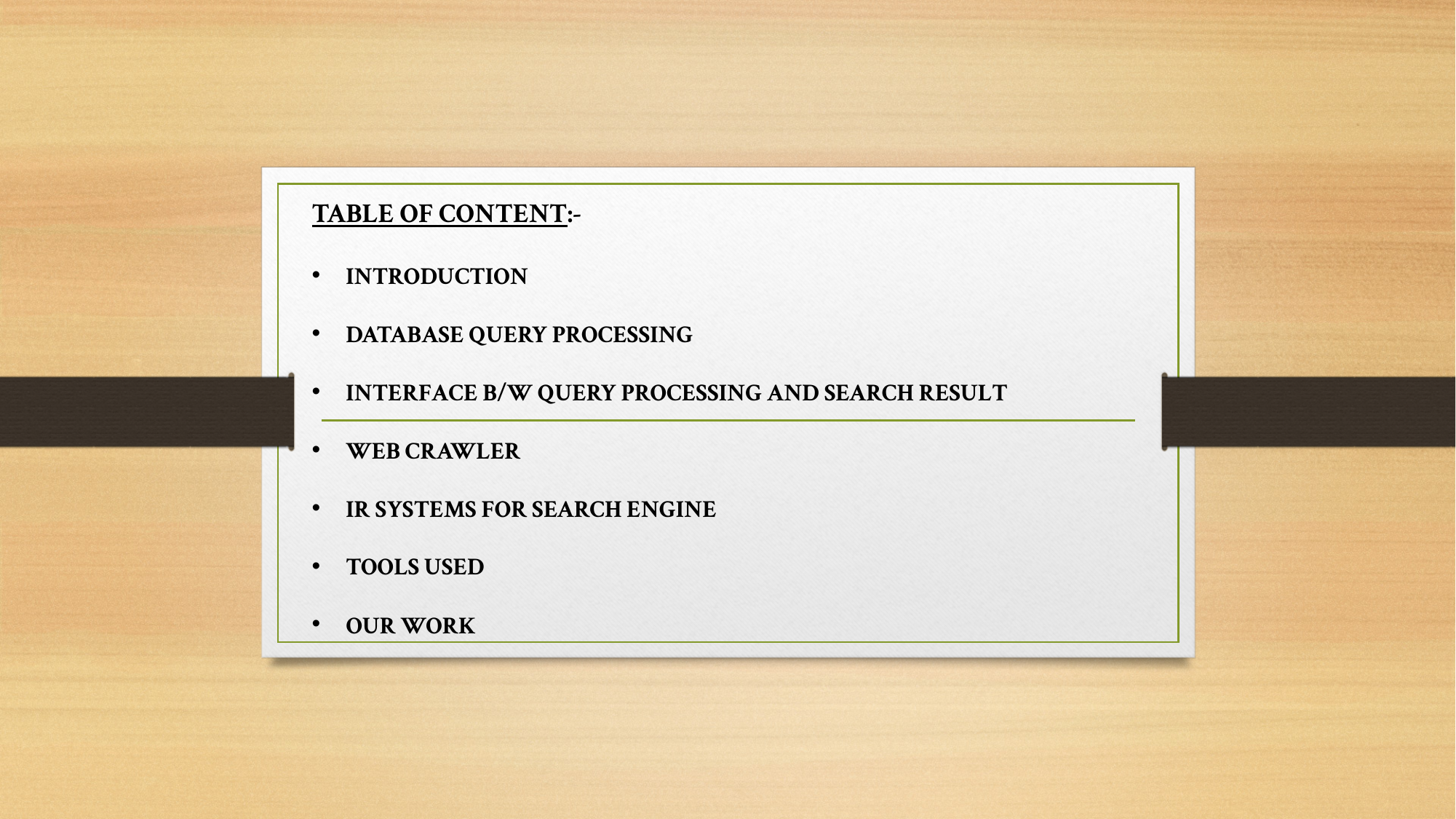

TABLE OF CONTENT:-

INTRODUCTION

DATABASE QUERY PROCESSING

INTERFACE B/W QUERY PROCESSING AND SEARCH RESULT

WEB CRAWLER

IR SYSTEMS FOR SEARCH ENGINE

TOOLS USED

OUR WORK